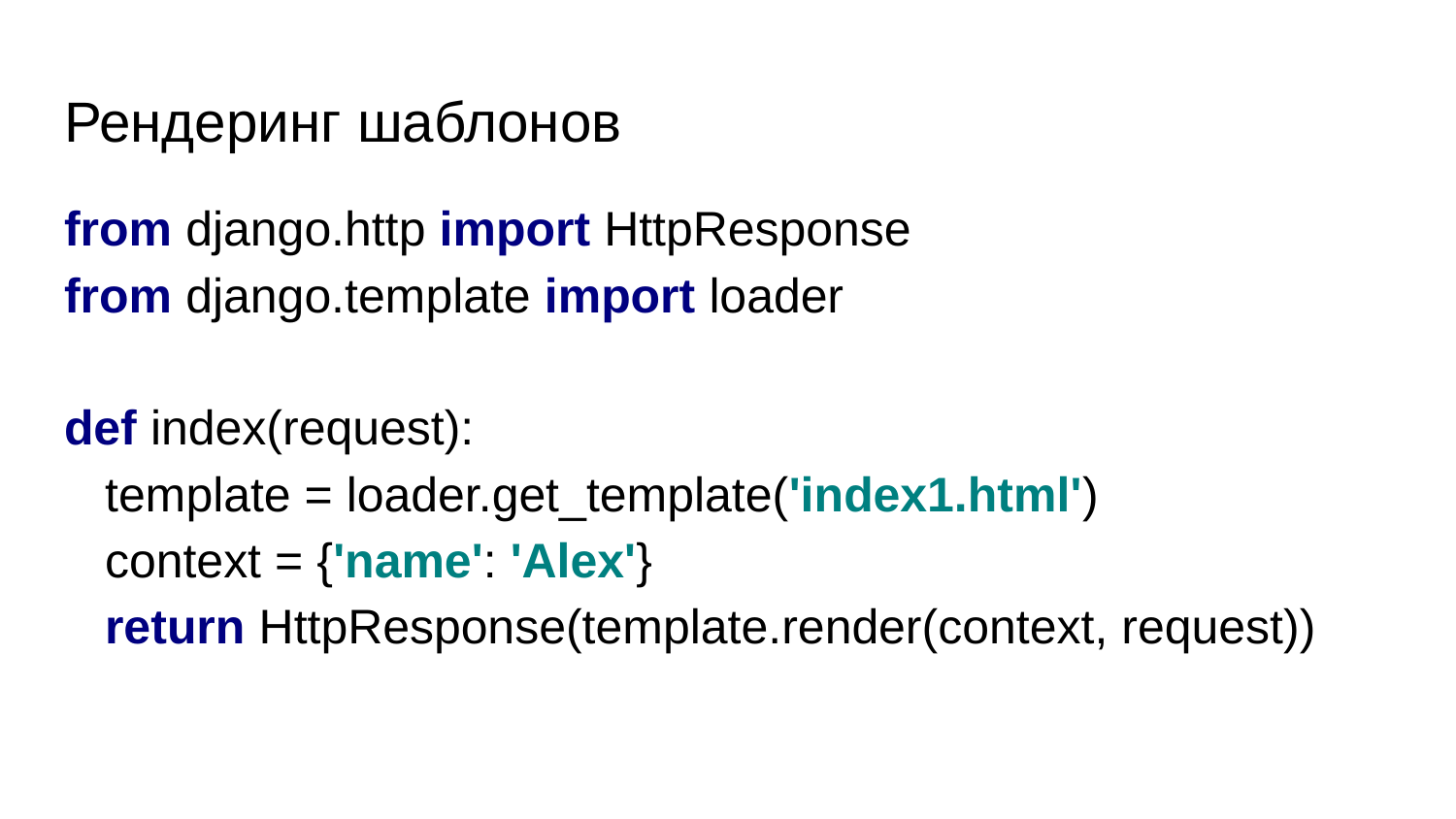

# Рендеринг шаблонов
from django.http import HttpResponse
from django.template import loader

def index(request):
   template = loader.get_template('index1.html')
   context = {'name': 'Alex'}
   return HttpResponse(template.render(context, request))